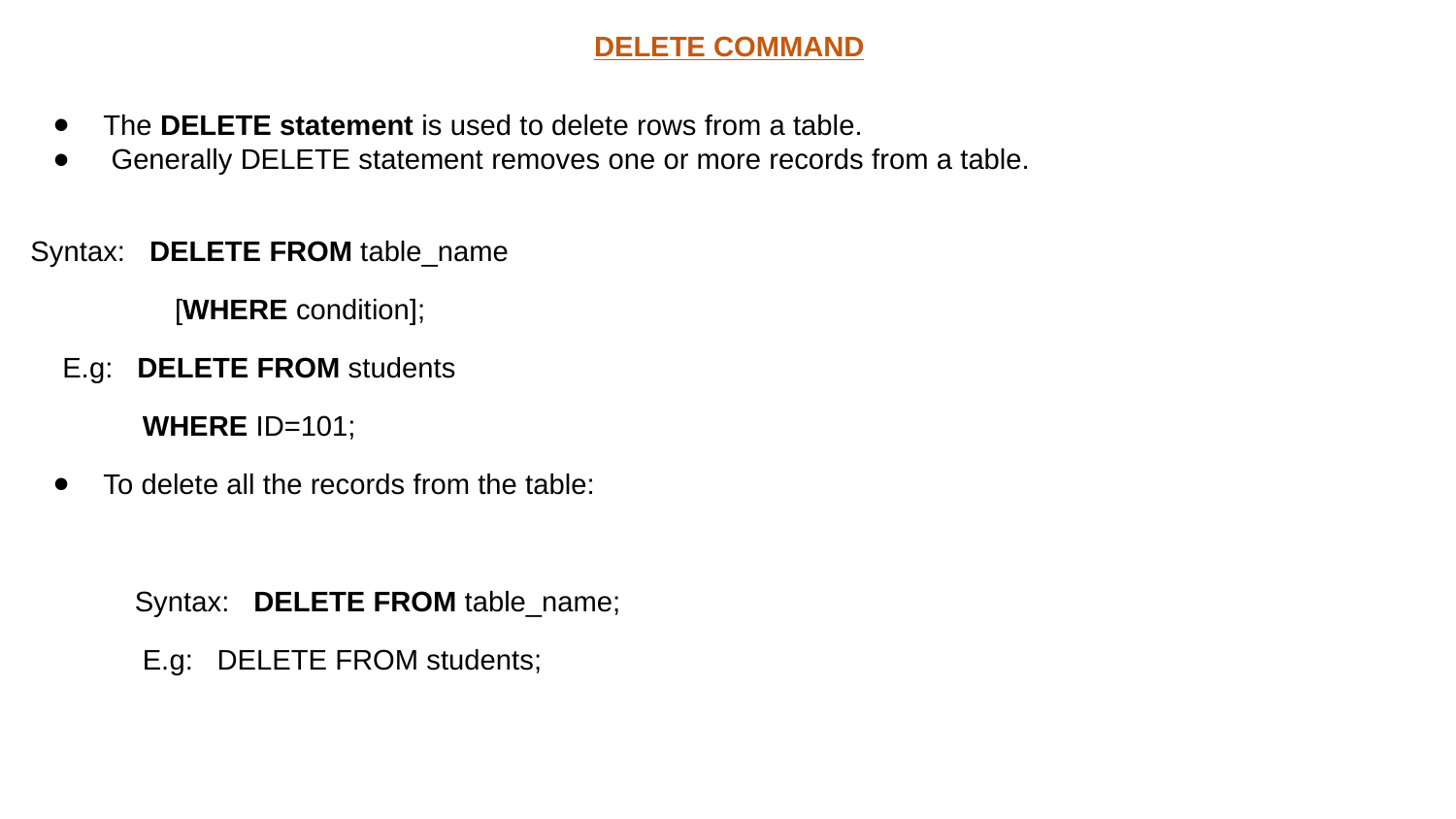

DELETE COMMAND
The DELETE statement is used to delete rows from a table.
 Generally DELETE statement removes one or more records from a table.

Syntax:   DELETE FROM table_name
                  [WHERE condition];
    E.g:   DELETE FROM students
              WHERE ID=101;
To delete all the records from the table:

             Syntax:   DELETE FROM table_name;
              E.g:   DELETE FROM students;